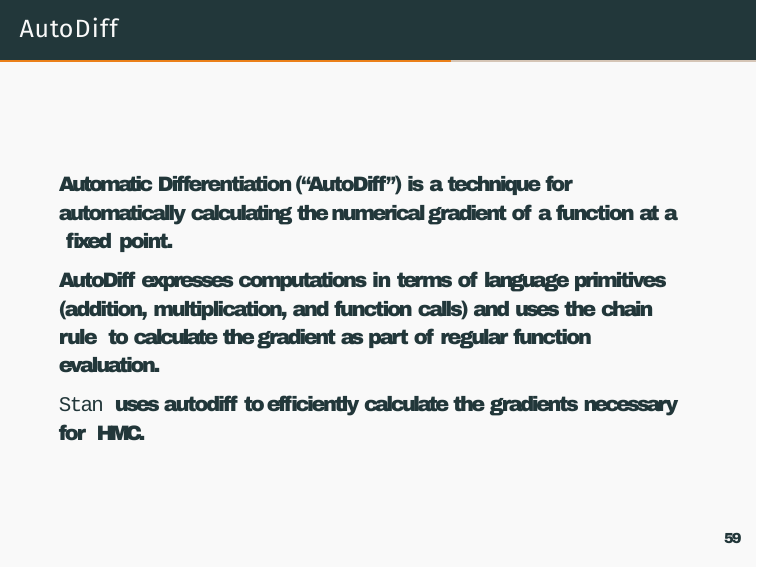

# AutoDiff

Automatic Differentiation (“AutoDiff”) is a technique for  automatically calculating the numerical gradient of a function at a  ﬁxed point.
AutoDiff expresses computations in terms of language primitives  (addition, multiplication, and function calls) and uses the chain rule  to calculate the gradient as part of regular function evaluation.
Stan uses autodiff to efﬁciently calculate the gradients necessary for  HMC.
59